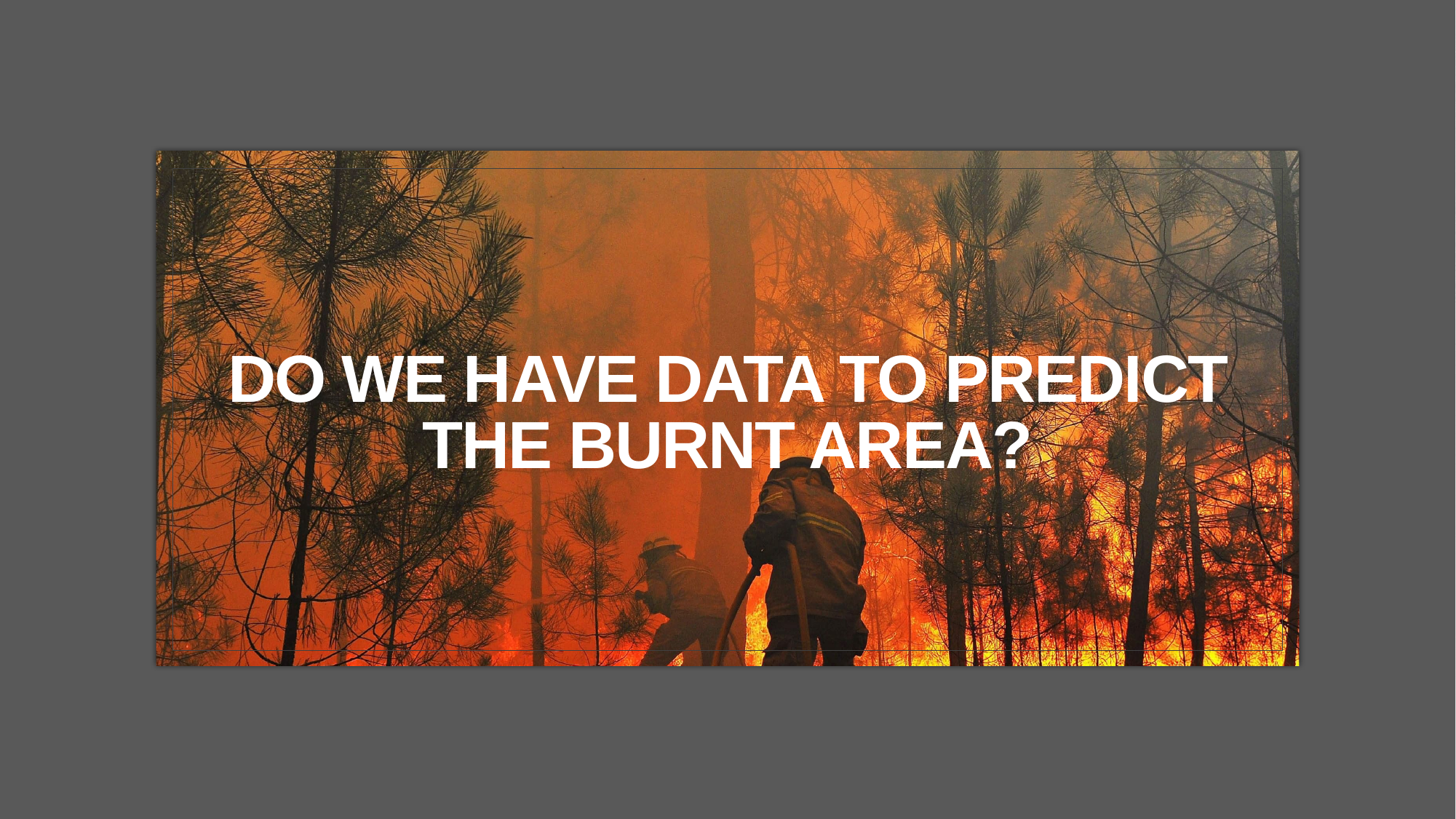

# Do we have data to predict the burnt area?